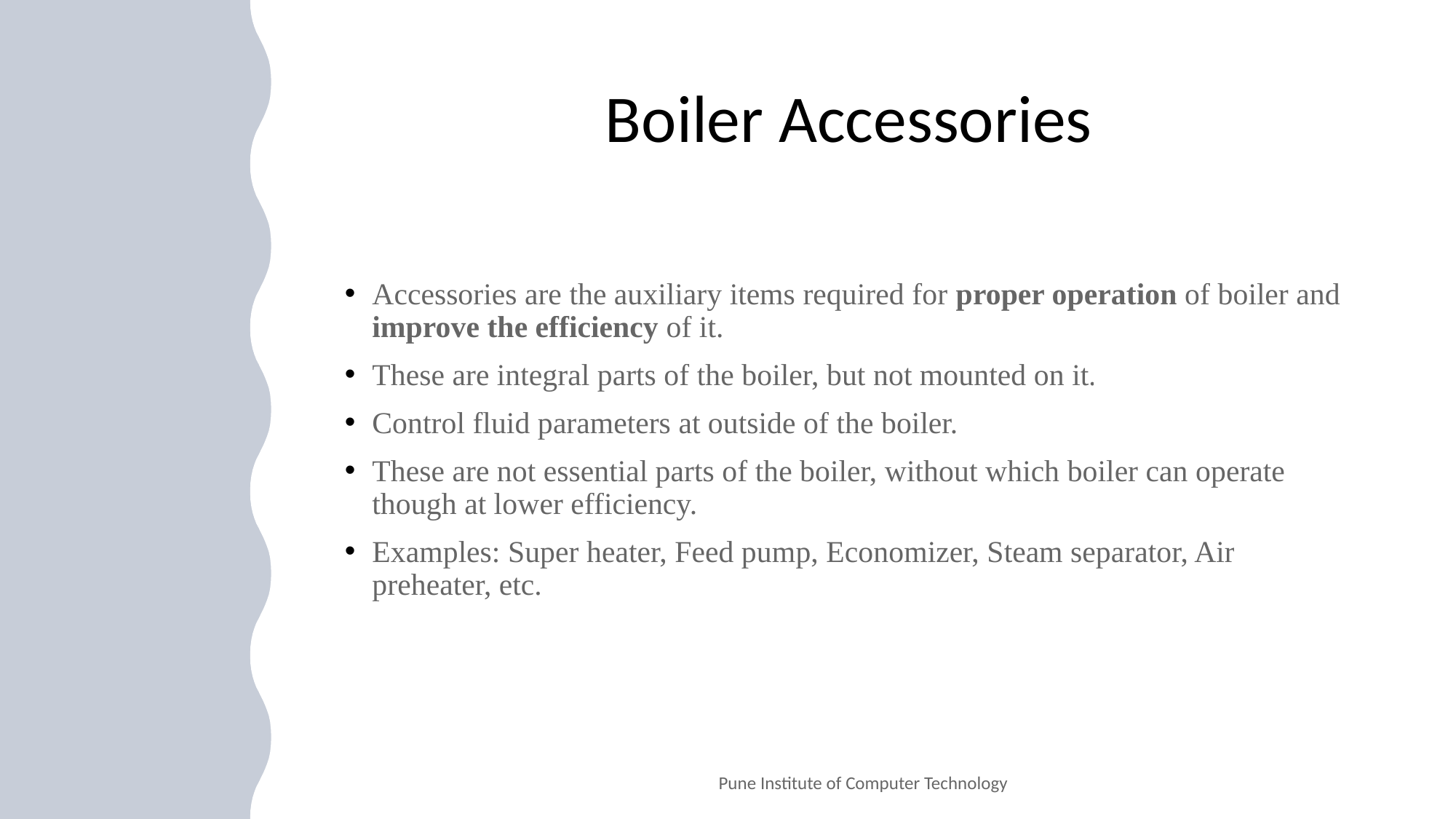

# Boiler Accessories
Accessories are the auxiliary items required for proper operation of boiler and improve the efficiency of it.
These are integral parts of the boiler, but not mounted on it.
Control fluid parameters at outside of the boiler.
These are not essential parts of the boiler, without which boiler can operate though at lower efficiency.
Examples: Super heater, Feed pump, Economizer, Steam separator, Air preheater, etc.
Pune Institute of Computer Technology